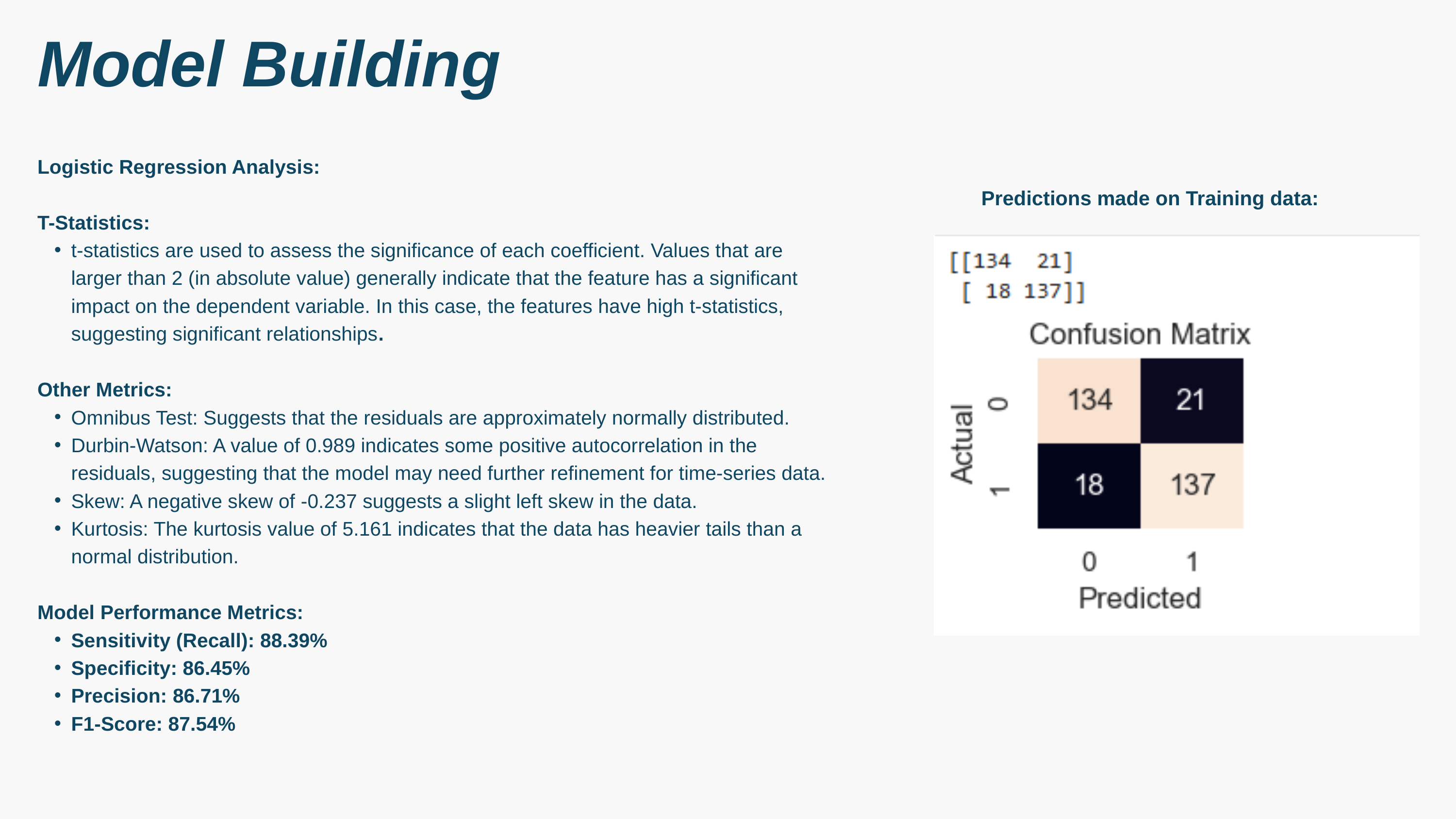

Model Building
Logistic Regression Analysis:

T-Statistics:
t-statistics are used to assess the significance of each coefficient. Values that are larger than 2 (in absolute value) generally indicate that the feature has a significant impact on the dependent variable. In this case, the features have high t-statistics, suggesting significant relationships.

Other Metrics:
Omnibus Test: Suggests that the residuals are approximately normally distributed.
Durbin-Watson: A value of 0.989 indicates some positive autocorrelation in the residuals, suggesting that the model may need further refinement for time-series data.
Skew: A negative skew of -0.237 suggests a slight left skew in the data.
Kurtosis: The kurtosis value of 5.161 indicates that the data has heavier tails than a normal distribution.

Model Performance Metrics:
Sensitivity (Recall): 88.39%
Specificity: 86.45%
Precision: 86.71%
F1-Score: 87.54%

Predictions made on Training data: